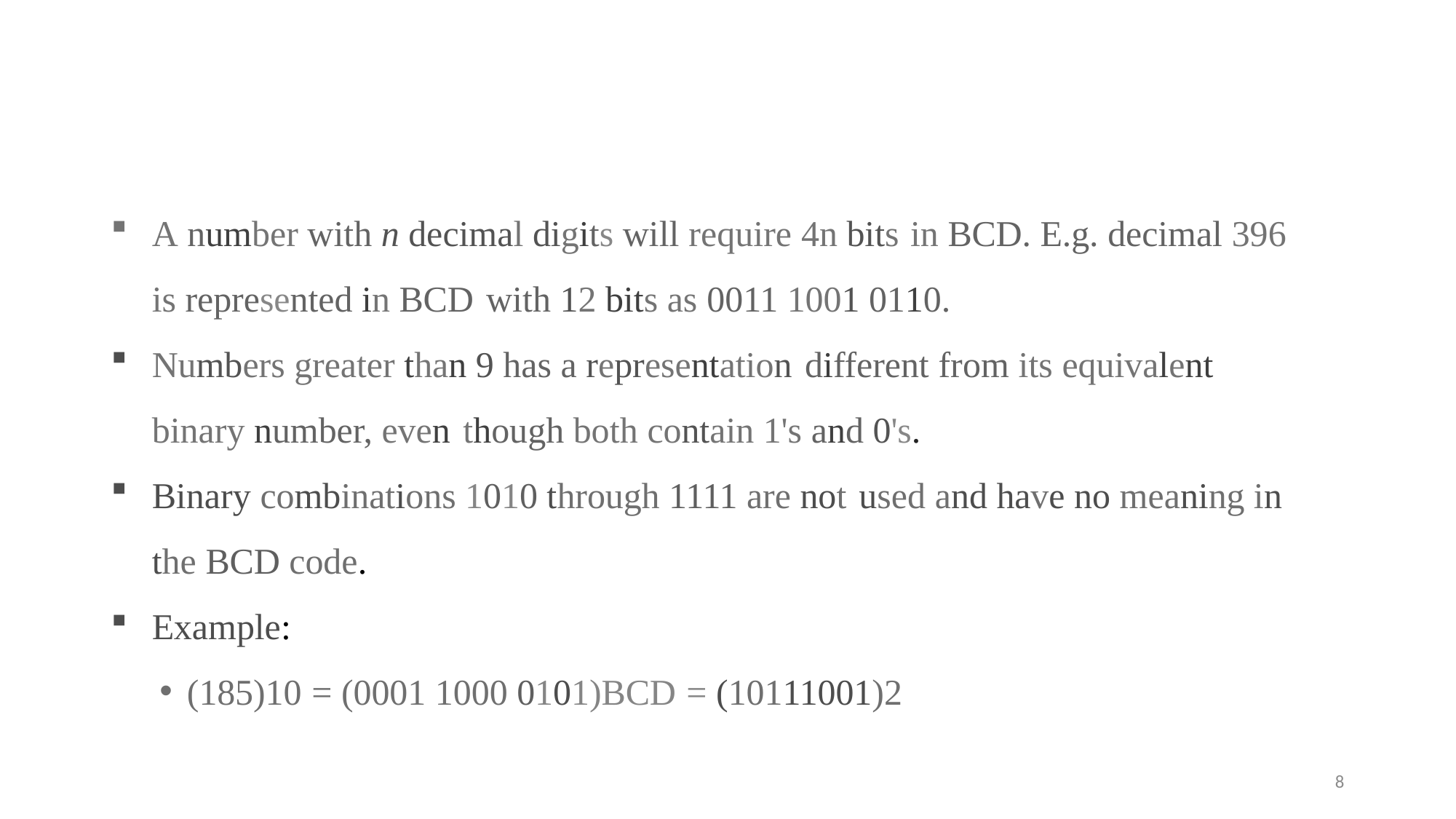

#
A number with n decimal digits will require 4n bits in BCD. E.g. decimal 396 is represented in BCD with 12 bits as 0011 1001 0110.
Numbers greater than 9 has a representation different from its equivalent binary number, even though both contain 1's and 0's.
Binary combinations 1010 through 1111 are not used and have no meaning in the BCD code.
Example:
(185)10 = (0001 1000 0101)BCD = (10111001)2

8